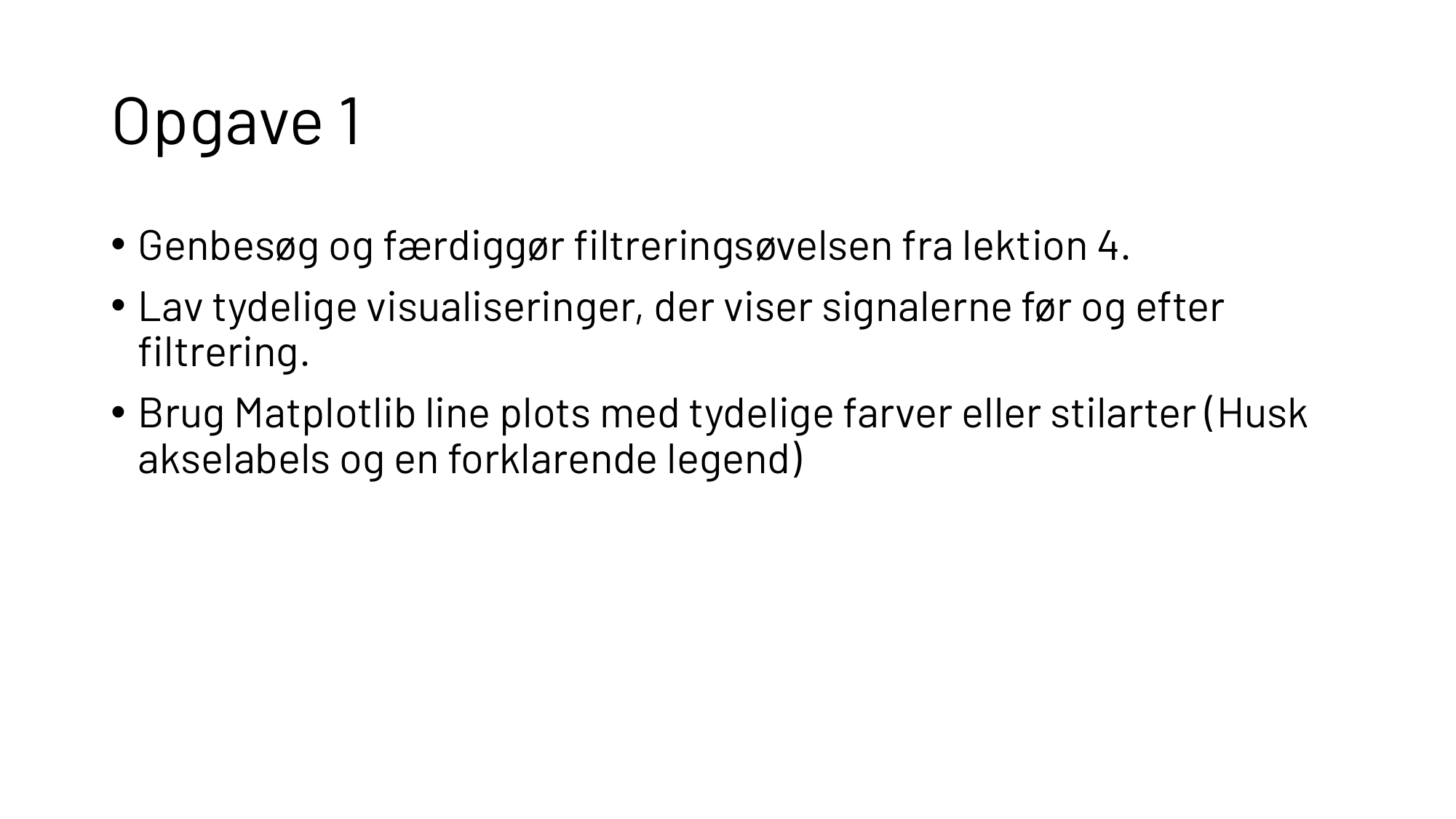

# Opgave 1
Genbesøg og færdiggør filtreringsøvelsen fra lektion 4.
Lav tydelige visualiseringer, der viser signalerne før og efter filtrering.
Brug Matplotlib line plots med tydelige farver eller stilarter (Husk akselabels og en forklarende legend)